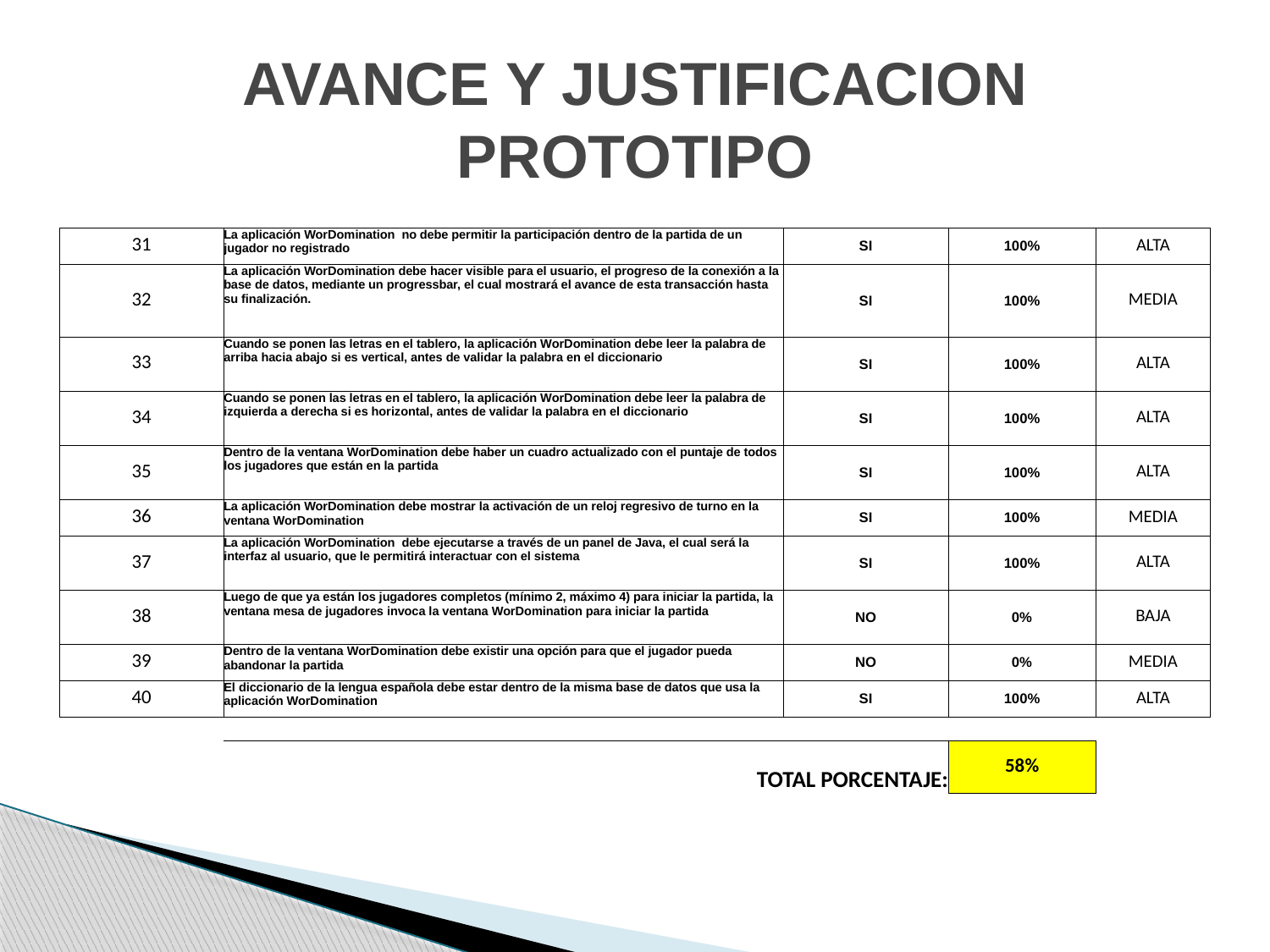

# AVANCE Y JUSTIFICACION PROTOTIPO
| 31 | La aplicación WorDomination no debe permitir la participación dentro de la partida de un jugador no registrado | SI | 100% | ALTA |
| --- | --- | --- | --- | --- |
| 32 | La aplicación WorDomination debe hacer visible para el usuario, el progreso de la conexión a la base de datos, mediante un progressbar, el cual mostrará el avance de esta transacción hasta su finalización. | SI | 100% | MEDIA |
| 33 | Cuando se ponen las letras en el tablero, la aplicación WorDomination debe leer la palabra de arriba hacia abajo si es vertical, antes de validar la palabra en el diccionario | SI | 100% | ALTA |
| 34 | Cuando se ponen las letras en el tablero, la aplicación WorDomination debe leer la palabra de izquierda a derecha si es horizontal, antes de validar la palabra en el diccionario | SI | 100% | ALTA |
| 35 | Dentro de la ventana WorDomination debe haber un cuadro actualizado con el puntaje de todos los jugadores que están en la partida | SI | 100% | ALTA |
| 36 | La aplicación WorDomination debe mostrar la activación de un reloj regresivo de turno en la ventana WorDomination | SI | 100% | MEDIA |
| 37 | La aplicación WorDomination debe ejecutarse a través de un panel de Java, el cual será la interfaz al usuario, que le permitirá interactuar con el sistema | SI | 100% | ALTA |
| 38 | Luego de que ya están los jugadores completos (mínimo 2, máximo 4) para iniciar la partida, la ventana mesa de jugadores invoca la ventana WorDomination para iniciar la partida | NO | 0% | BAJA |
| 39 | Dentro de la ventana WorDomination debe existir una opción para que el jugador pueda abandonar la partida | NO | 0% | MEDIA |
| 40 | El diccionario de la lengua española debe estar dentro de la misma base de datos que usa la aplicación WorDomination | SI | 100% | ALTA |
|  |  |  |  |  |
|  | TOTAL PORCENTAJE: |  | 58% |  |